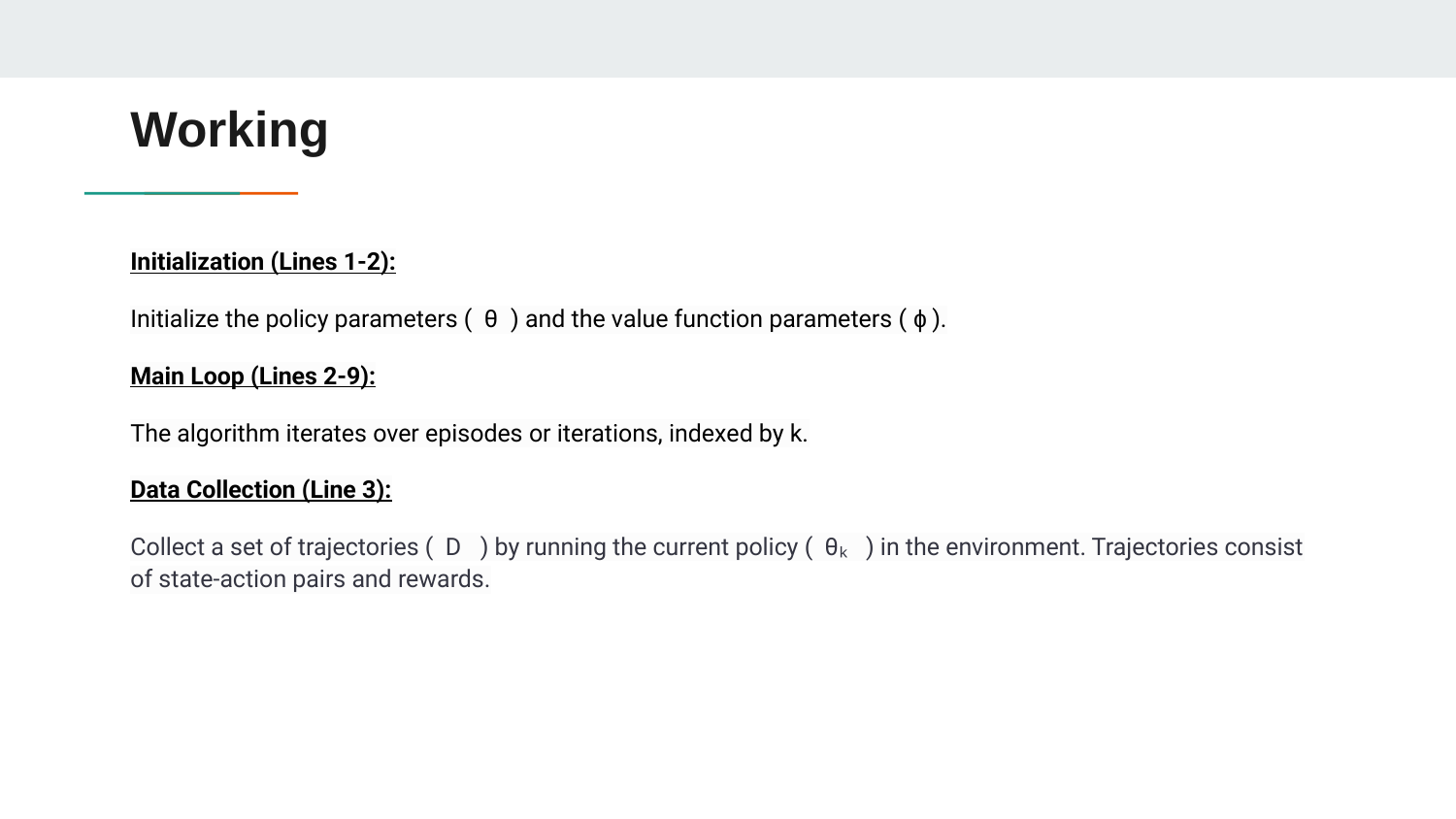

# Working
Initialization (Lines 1-2):
Initialize the policy parameters (  θ ​ ) and the value function parameters ( ɸ ).
Main Loop (Lines 2-9):
The algorithm iterates over episodes or iterations, indexed by k.
Data Collection (Line 3):
Collect a set of trajectories (  D  ​ ) by running the current policy (  θₖ  ​ ) in the environment. Trajectories consist of state-action pairs and rewards.